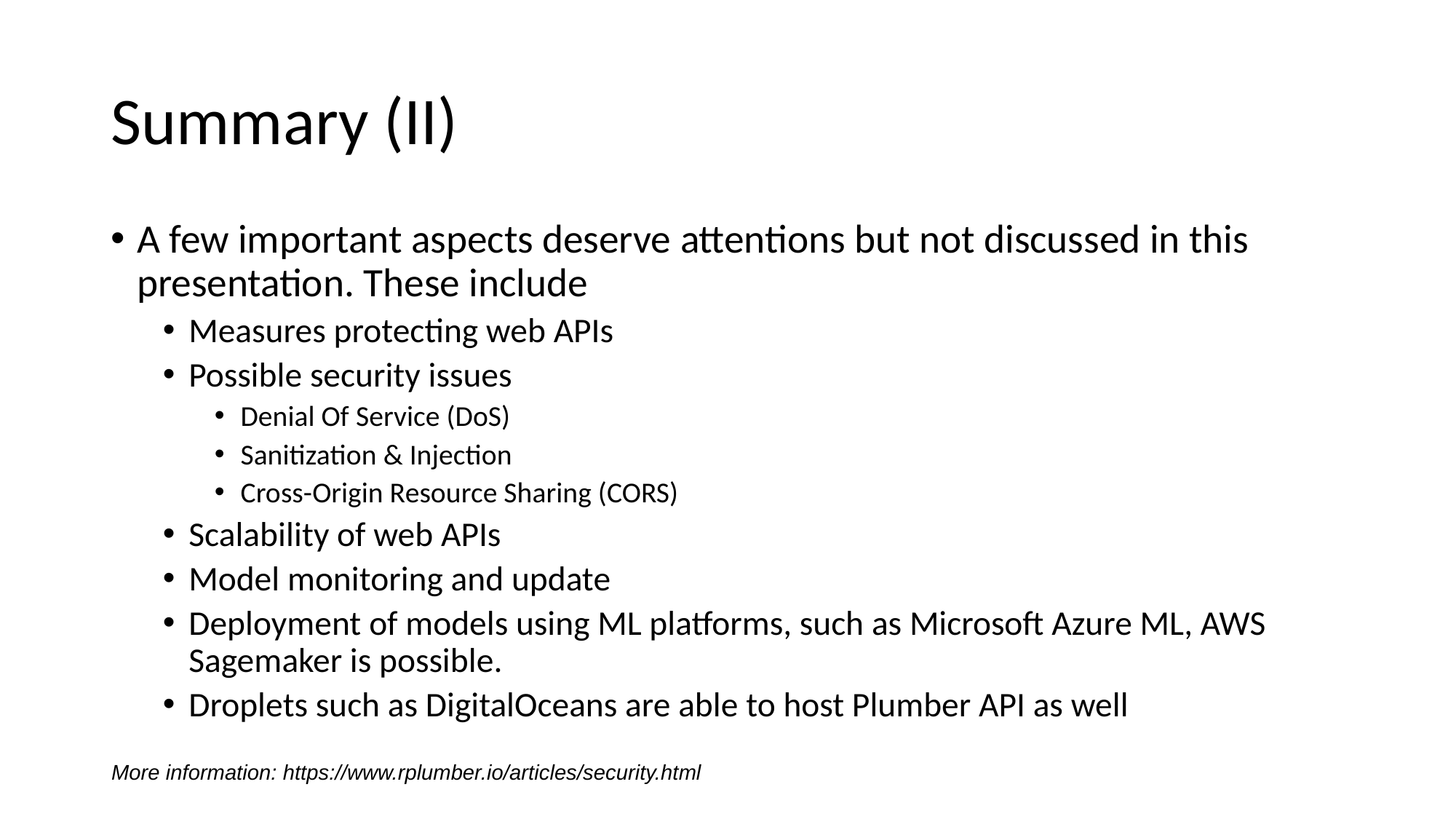

# Summary (II)
A few important aspects deserve attentions but not discussed in this presentation. These include
Measures protecting web APIs
Possible security issues
Denial Of Service (DoS)
Sanitization & Injection
Cross-Origin Resource Sharing (CORS)
Scalability of web APIs
Model monitoring and update
Deployment of models using ML platforms, such as Microsoft Azure ML, AWS Sagemaker is possible.
Droplets such as DigitalOceans are able to host Plumber API as well

More information: https://www.rplumber.io/articles/security.html